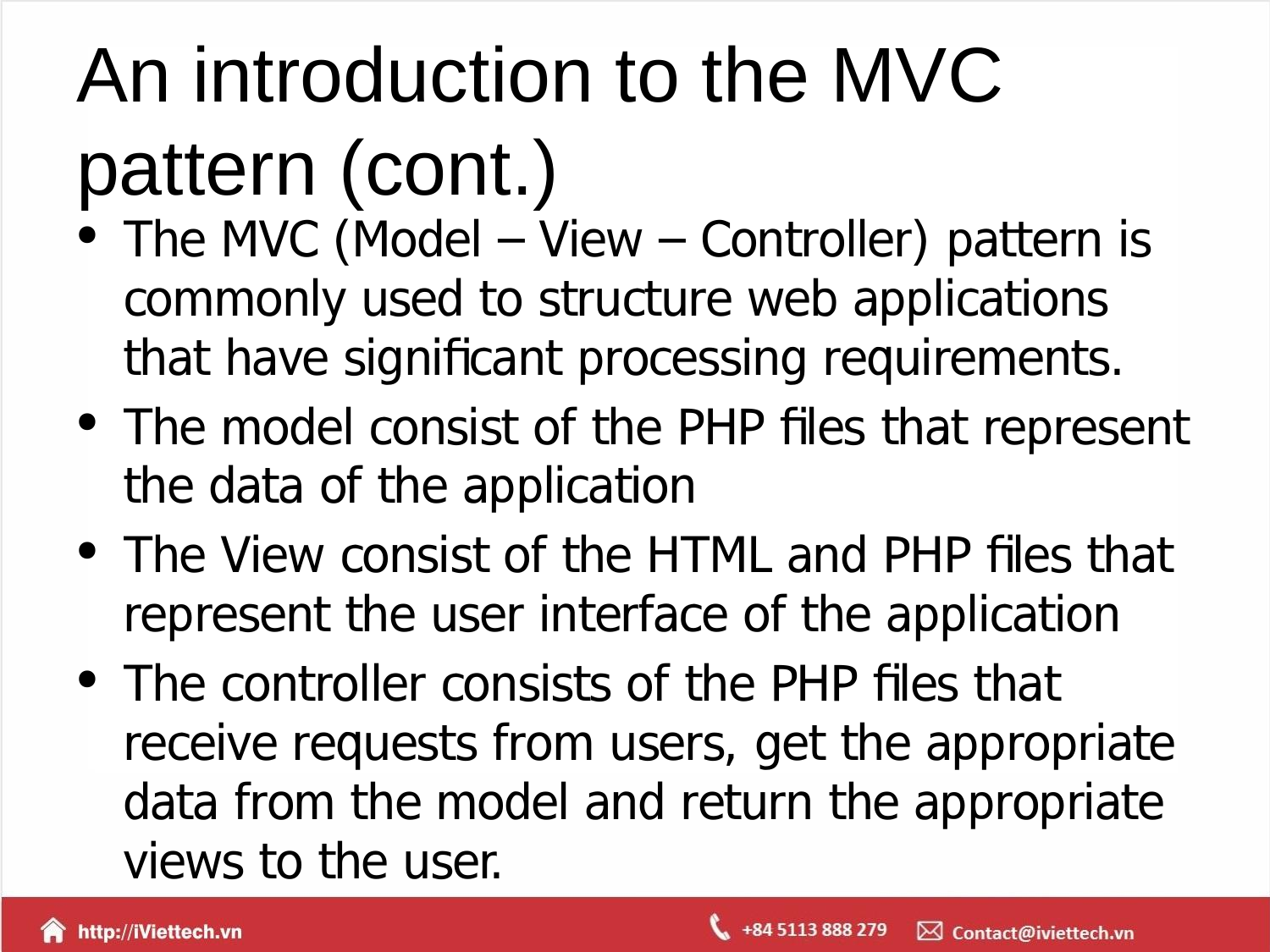

# An introduction to the MVC pattern (cont.)
The MVC (Model – View – Controller) pattern is commonly used to structure web applications that have significant processing requirements.
The model consist of the PHP files that represent the data of the application
The View consist of the HTML and PHP files that represent the user interface of the application
The controller consists of the PHP files that receive requests from users, get the appropriate data from the model and return the appropriate views to the user.